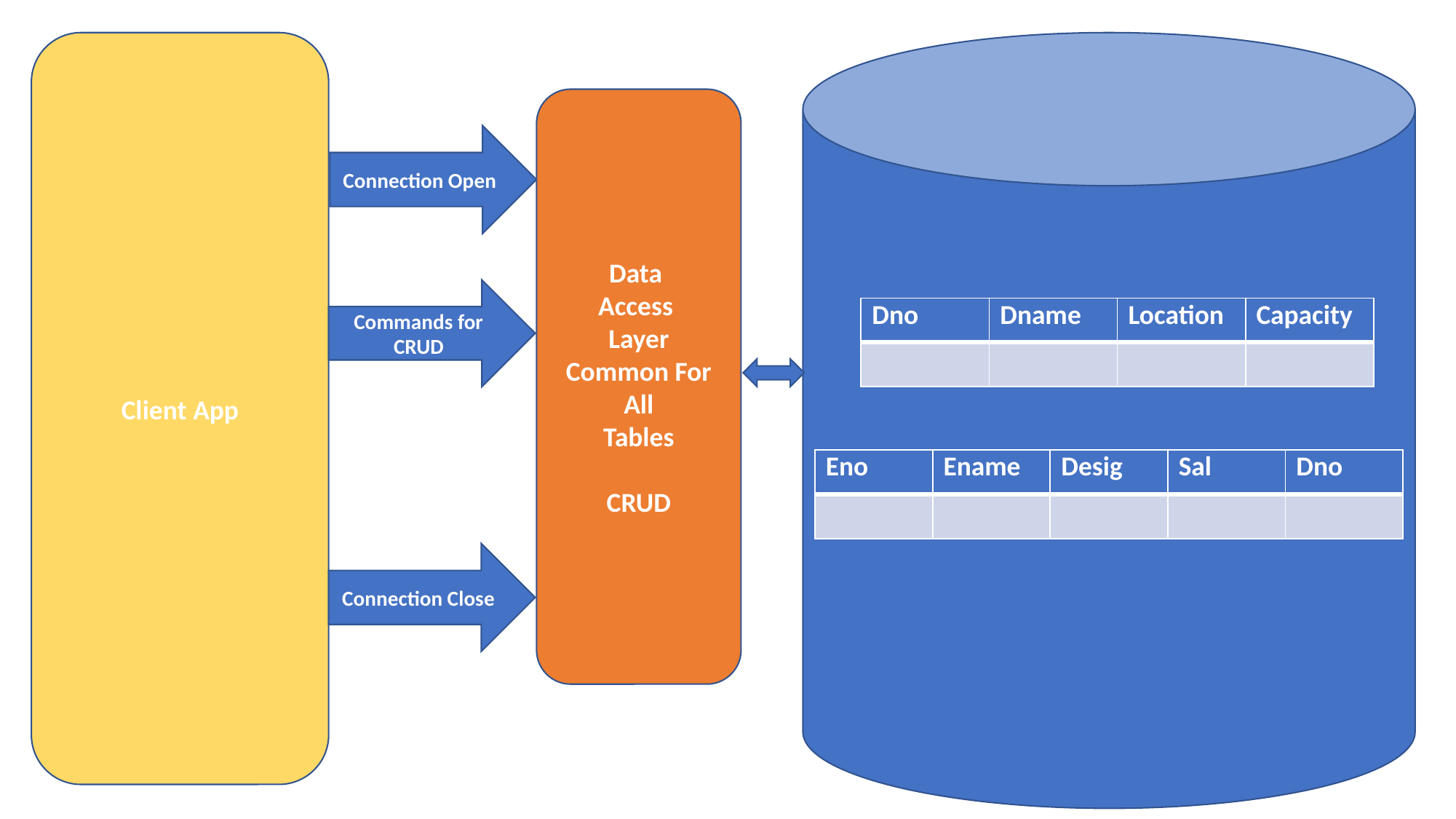

Client App

Data
Access
Layer
Common For
All
Tables

CRUD
Connection Open
Commands for CRUD
| Dno | Dname | Location | Capacity |
| --- | --- | --- | --- |
|  |  |  |  |

| Eno | Ename | Desig | Sal | Dno |
| --- | --- | --- | --- | --- |
|  |  |  |  |  |
Connection Close